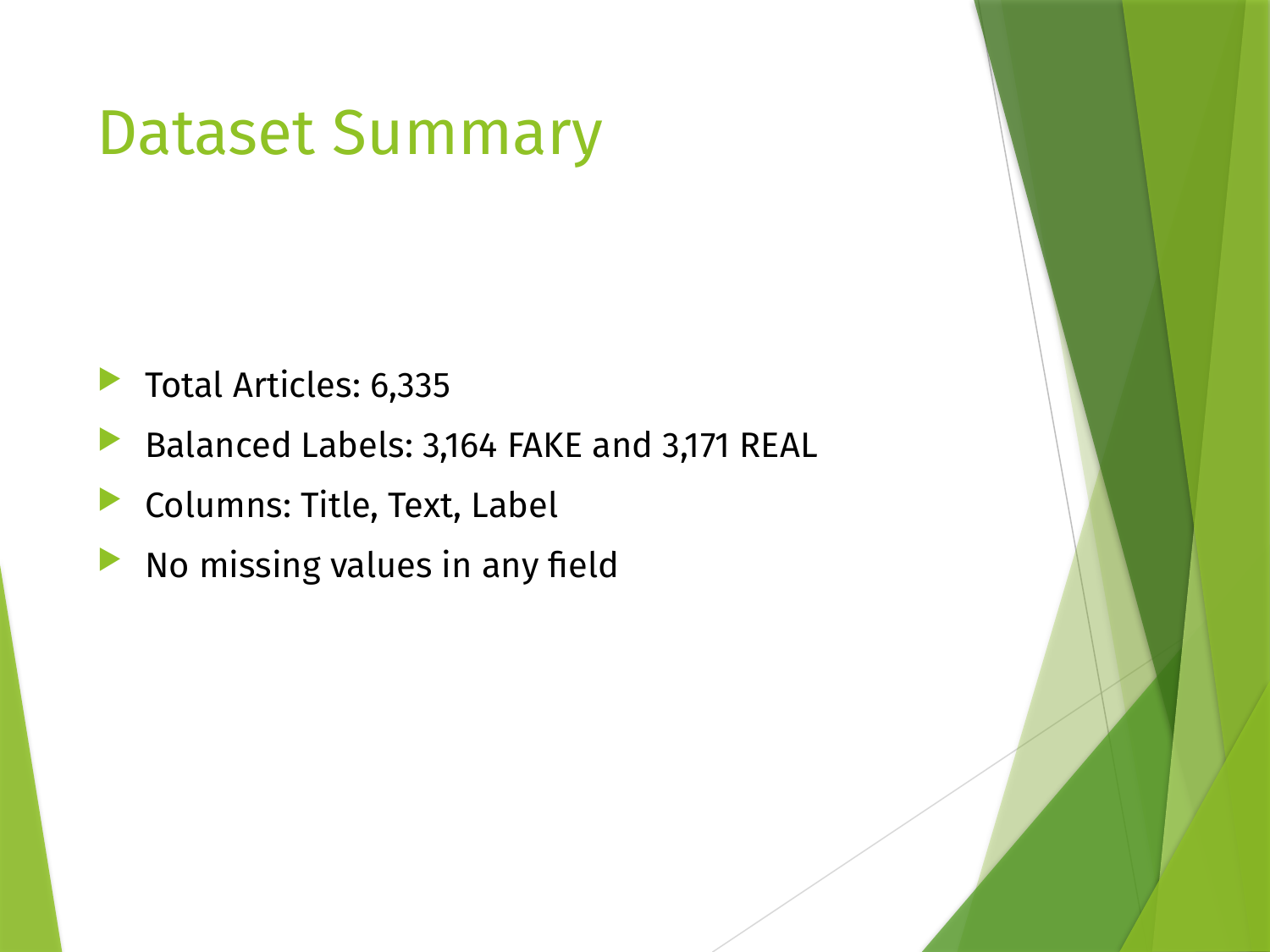

# Dataset Summary

Total Articles: 6,335
Balanced Labels: 3,164 FAKE and 3,171 REAL
Columns: Title, Text, Label
No missing values in any field